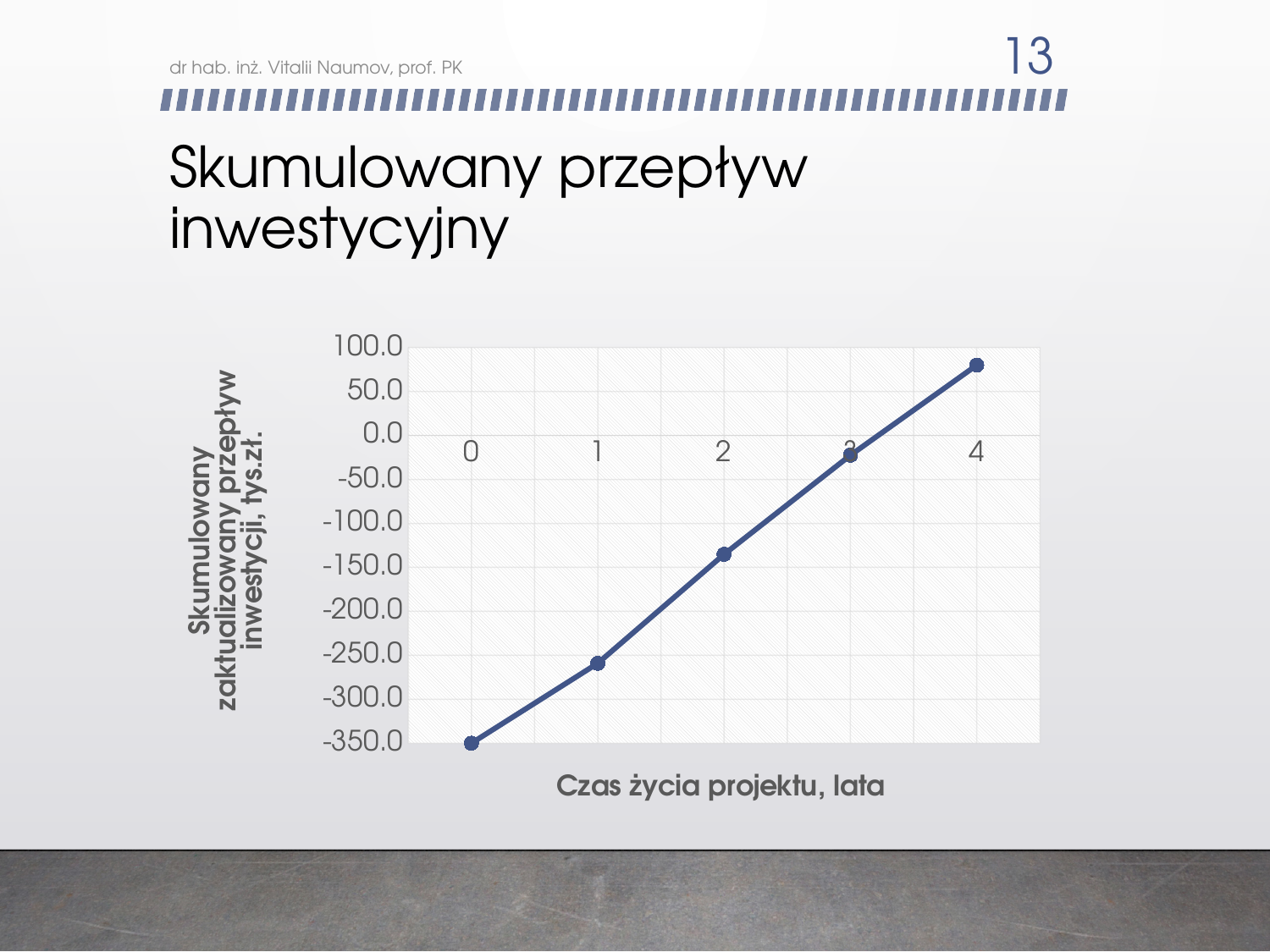

13
dr hab. inż. Vitalii Naumov, prof. PK
# Skumulowany przepływ inwestycyjny

### Chart

| Category | sumPNCF |
|---|---|
| 0 | -350.0 |
| 1 | -259.0909090909091 |
| 2 | -135.1239669421488 |
| 3 | -22.426746806912163 |
| 4 | 80.02527149784841 |